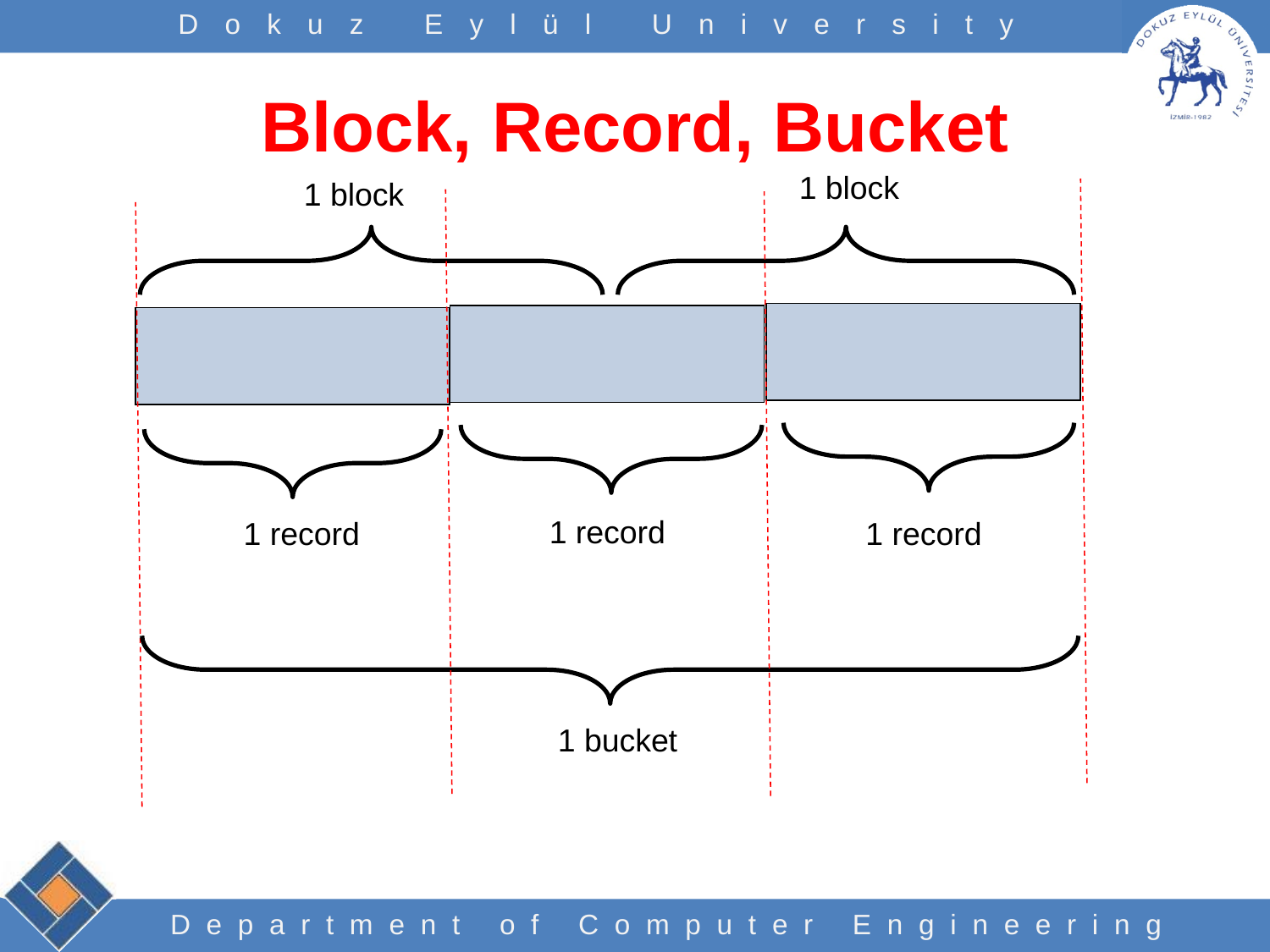

# Block, Record, Bucket
1 block
1 block

1 record
1 record
1 record
1 bucket